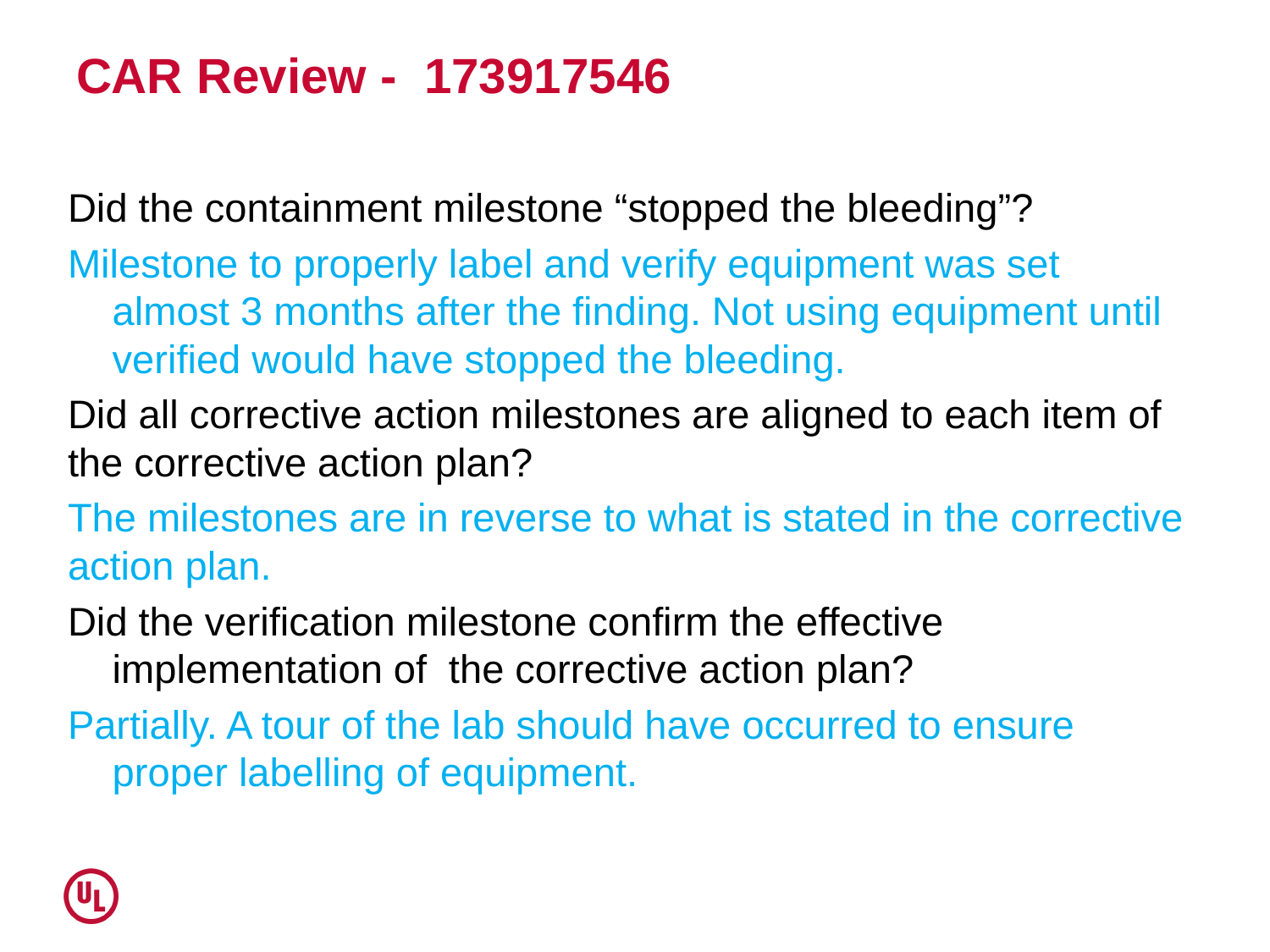

# CAR Review -  173917546
Did the containment milestone “stopped the bleeding”?
Milestone to properly label and verify equipment was set almost 3 months after the finding. Not using equipment until verified would have stopped the bleeding.
Did all corrective action milestones are aligned to each item of the corrective action plan?
The milestones are in reverse to what is stated in the corrective action plan.
Did the verification milestone confirm the effective implementation of  the corrective action plan?
Partially. A tour of the lab should have occurred to ensure proper labelling of equipment.